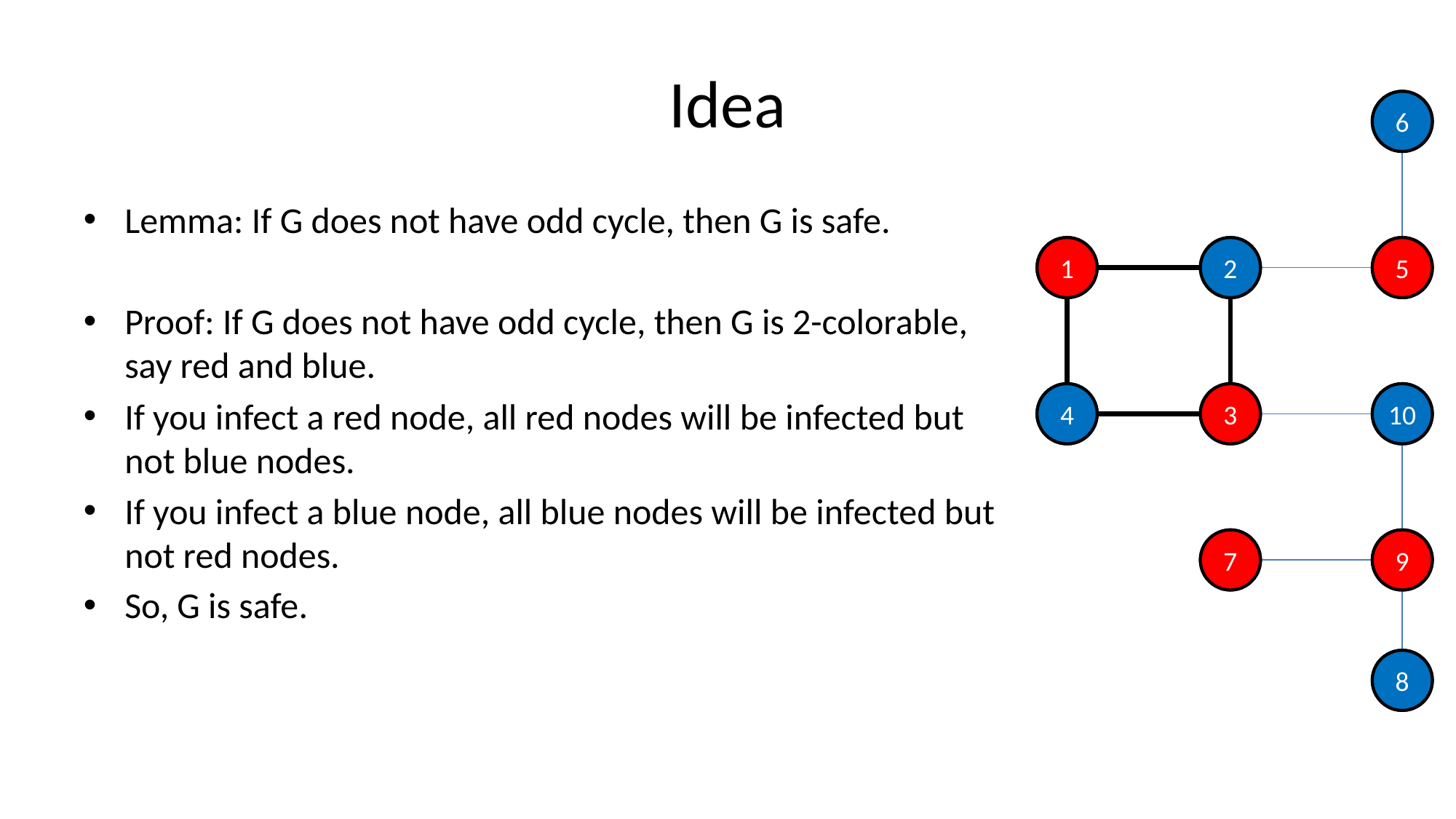

# Idea
6
1
2
5
4
3
10
7
9
8
6
1
2
5
4
3
10
7
9
8
Lemma: If G does not have odd cycle, then G is safe.

Proof: If G does not have odd cycle, then G is 2-colorable,
say red and blue.
If you infect a red node, all red nodes will be infected but
not blue nodes.
If you infect a blue node, all blue nodes will be infected but
not red nodes.
So, G is safe.